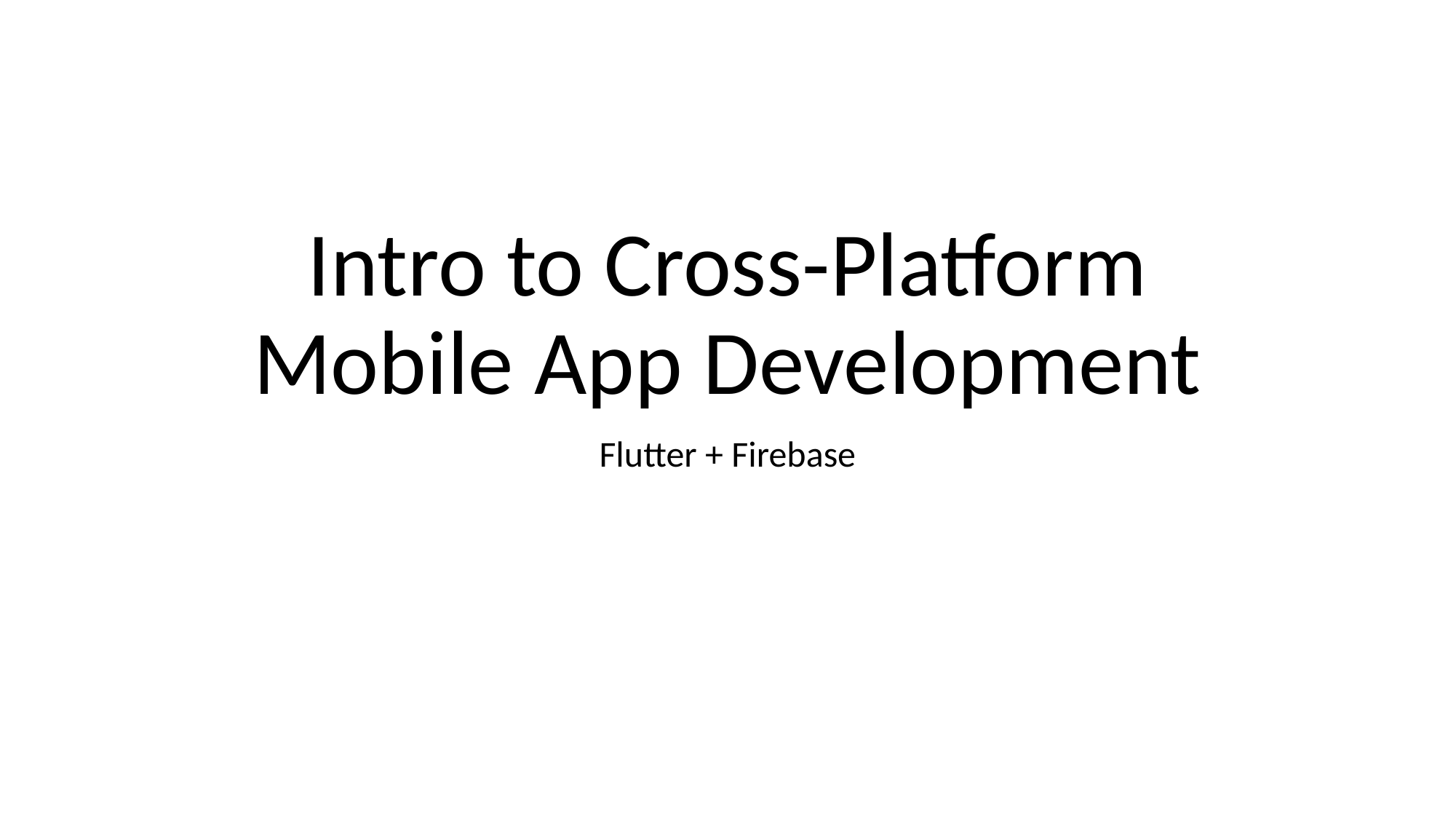

# Intro to Cross-Platform Mobile App Development
Flutter + Firebase